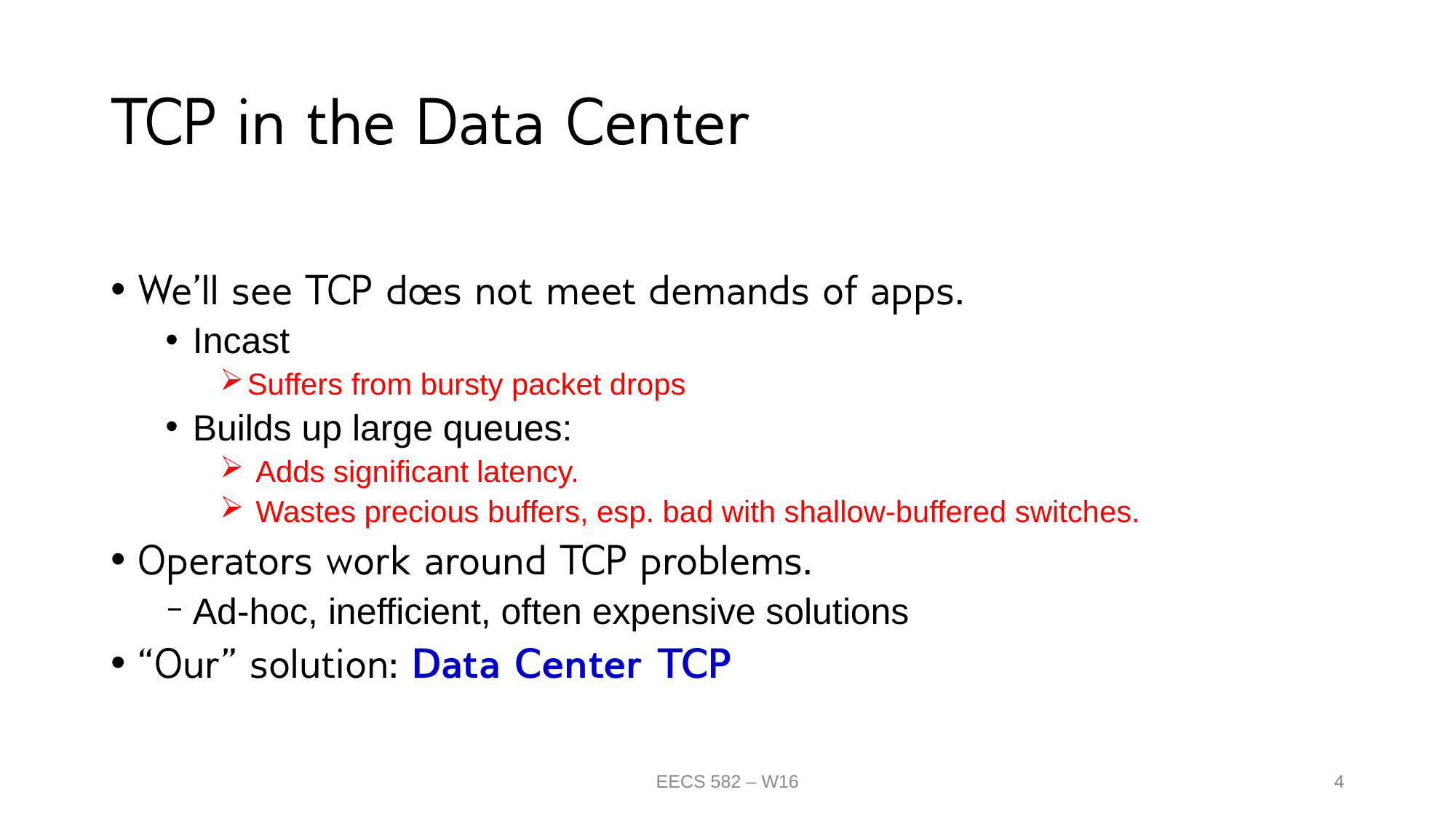

# TCP in the Data Center
We’ll see TCP does not meet demands of apps.
Incast
Suffers from bursty packet drops
Builds up large queues:
 Adds significant latency.
 Wastes precious buffers, esp. bad with shallow-buffered switches.
Operators work around TCP problems.
Ad-hoc, inefficient, often expensive solutions
“Our” solution: Data Center TCP
EECS 582 – W16
4